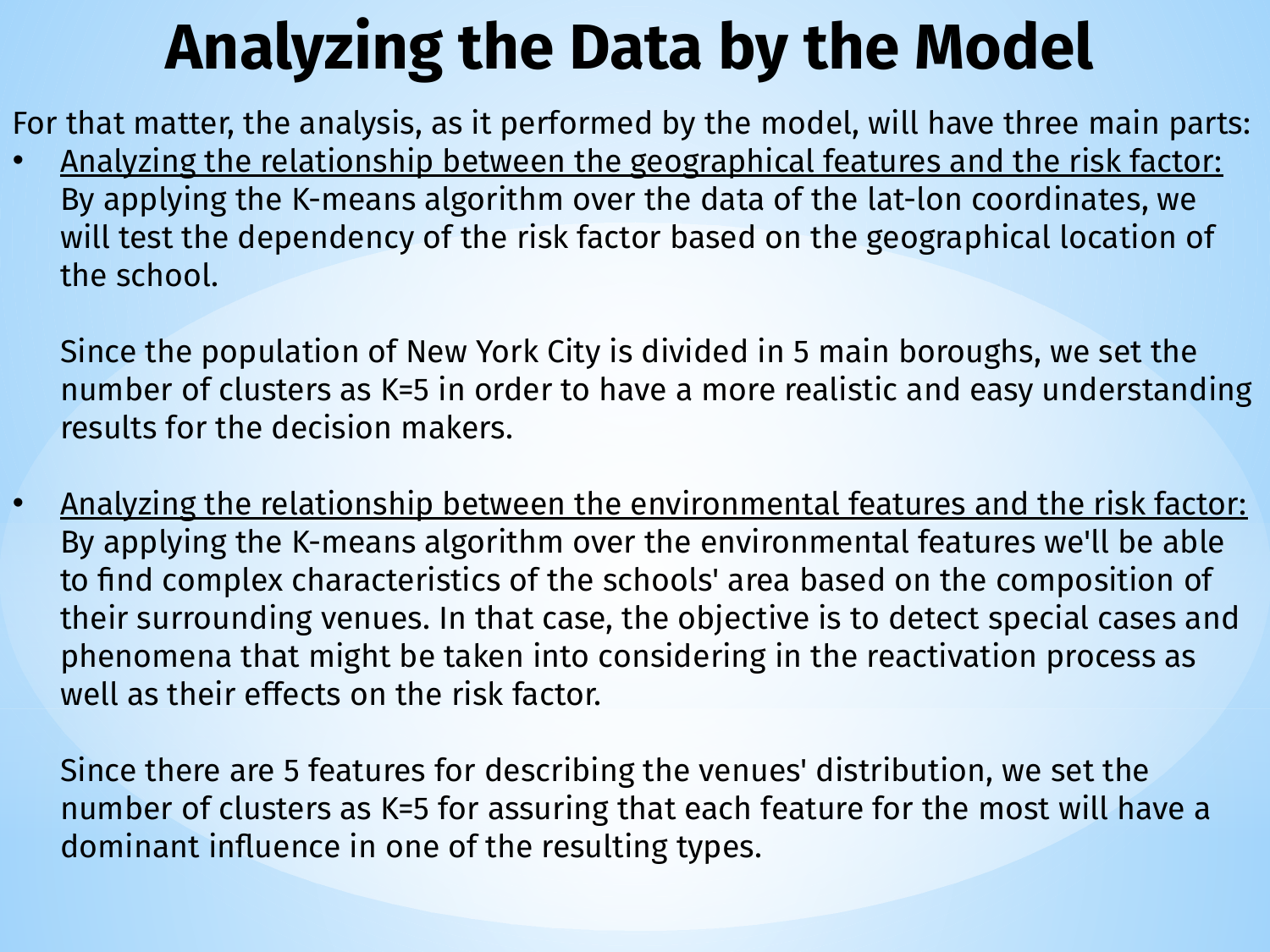

# Analyzing the Data by the Model
For that matter, the analysis, as it performed by the model, will have three main parts:
Analyzing the relationship between the geographical features and the risk factor:
By applying the K-means algorithm over the data of the lat-lon coordinates, we will test the dependency of the risk factor based on the geographical location of the school.
Since the population of New York City is divided in 5 main boroughs, we set the number of clusters as K=5 in order to have a more realistic and easy understanding results for the decision makers.
Analyzing the relationship between the environmental features and the risk factor:
By applying the K-means algorithm over the environmental features we'll be able to find complex characteristics of the schools' area based on the composition of their surrounding venues. In that case, the objective is to detect special cases and phenomena that might be taken into considering in the reactivation process as well as their effects on the risk factor.
Since there are 5 features for describing the venues' distribution, we set the number of clusters as K=5 for assuring that each feature for the most will have a dominant influence in one of the resulting types.